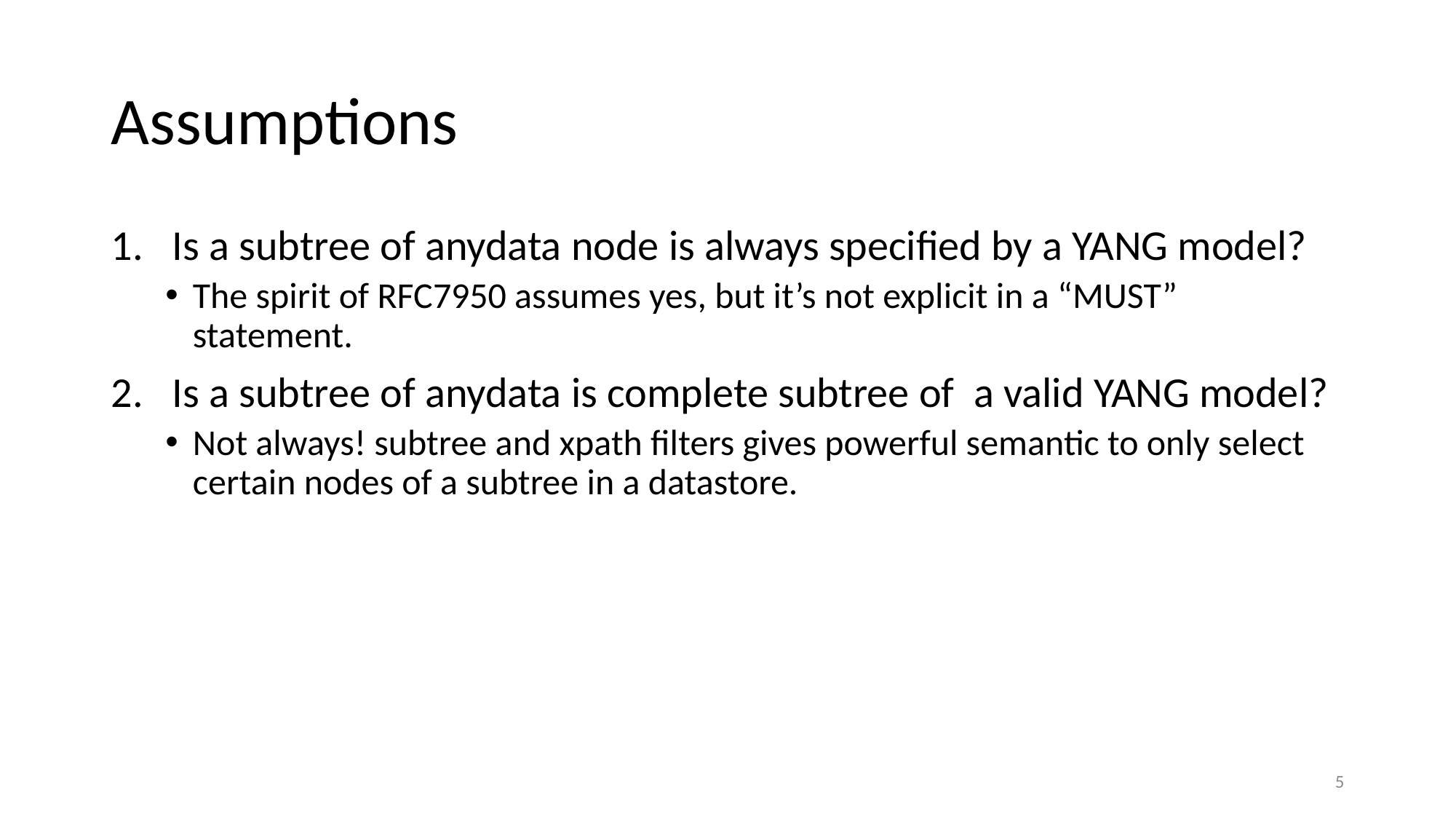

# Assumptions
Is a subtree of anydata node is always specified by a YANG model?
The spirit of RFC7950 assumes yes, but it’s not explicit in a “MUST” statement.
Is a subtree of anydata is complete subtree of  a valid YANG model?
Not always! subtree and xpath filters gives powerful semantic to only select certain nodes of a subtree in a datastore.

5